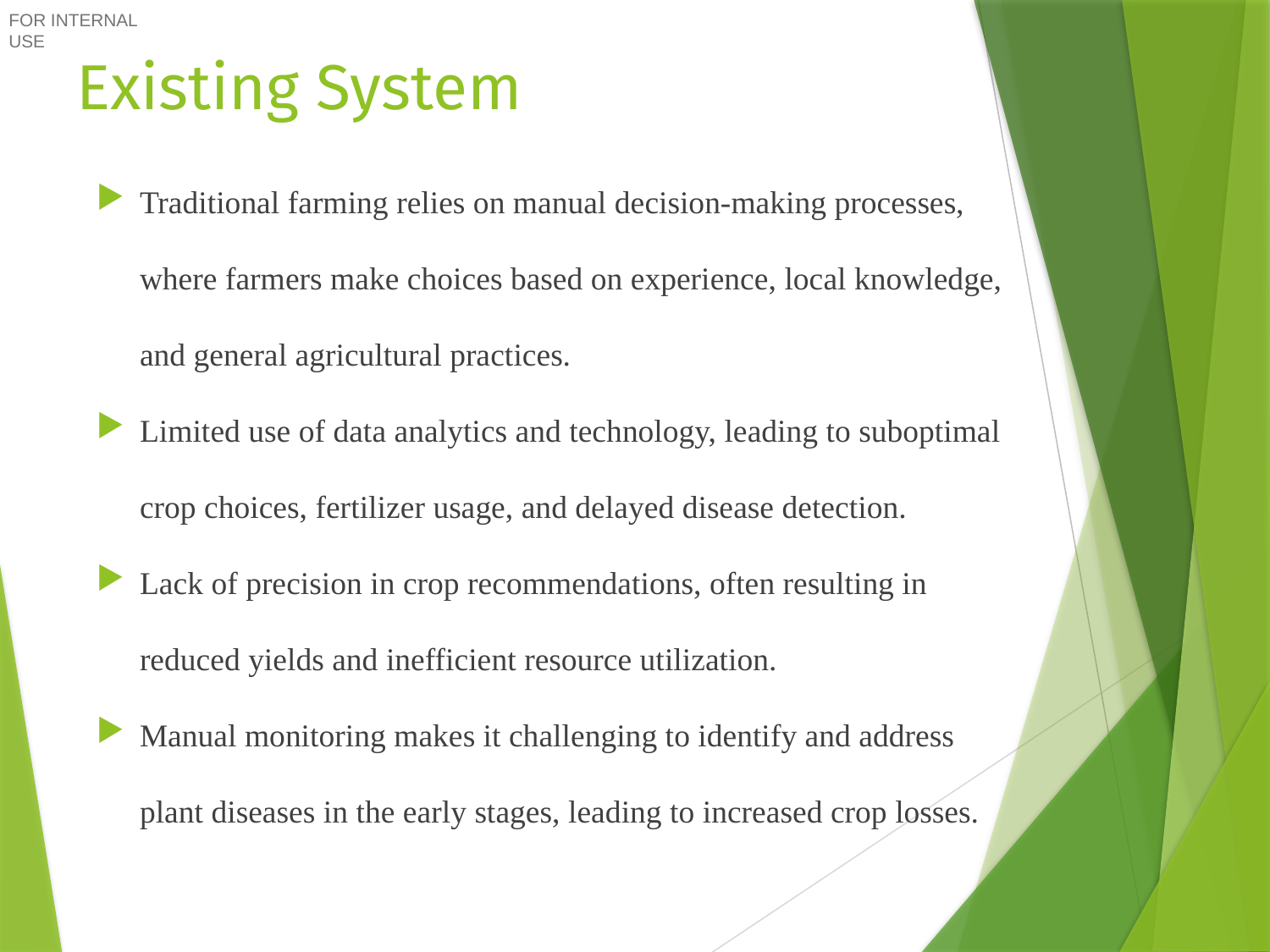

# Existing System
Traditional farming relies on manual decision-making processes, where farmers make choices based on experience, local knowledge, and general agricultural practices.
Limited use of data analytics and technology, leading to suboptimal crop choices, fertilizer usage, and delayed disease detection.
Lack of precision in crop recommendations, often resulting in reduced yields and inefficient resource utilization.
Manual monitoring makes it challenging to identify and address plant diseases in the early stages, leading to increased crop losses.